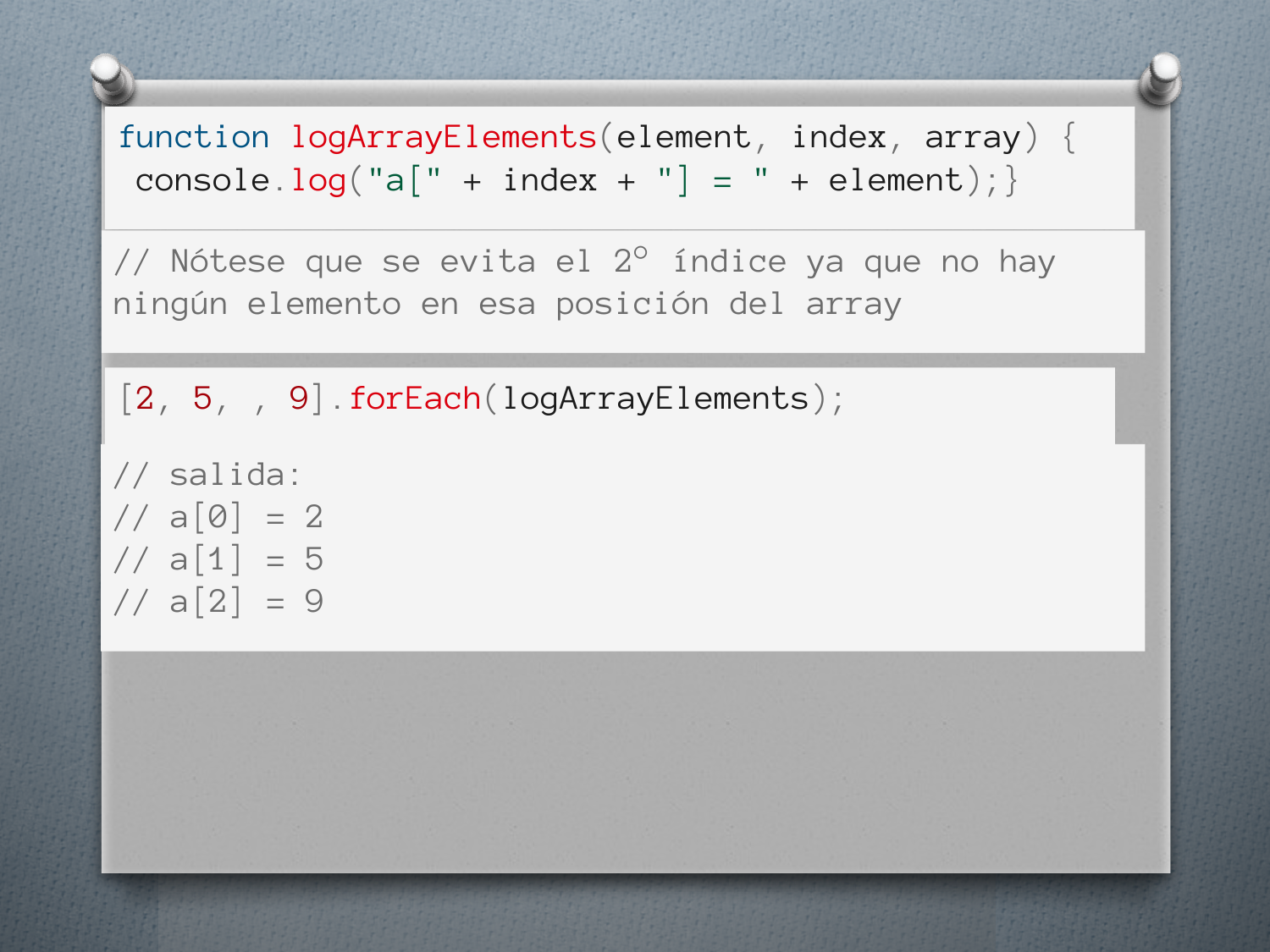

function logArrayElements(element, index, array) {    console.log("a[" + index + "] = " + element);}
// Nótese que se evita el 2° índice ya que no hay ningún elemento en esa posición del array
[2, 5, , 9].forEach(logArrayElements);
// salida:
// a[0] = 2
// a[1] = 5
// a[2] = 9